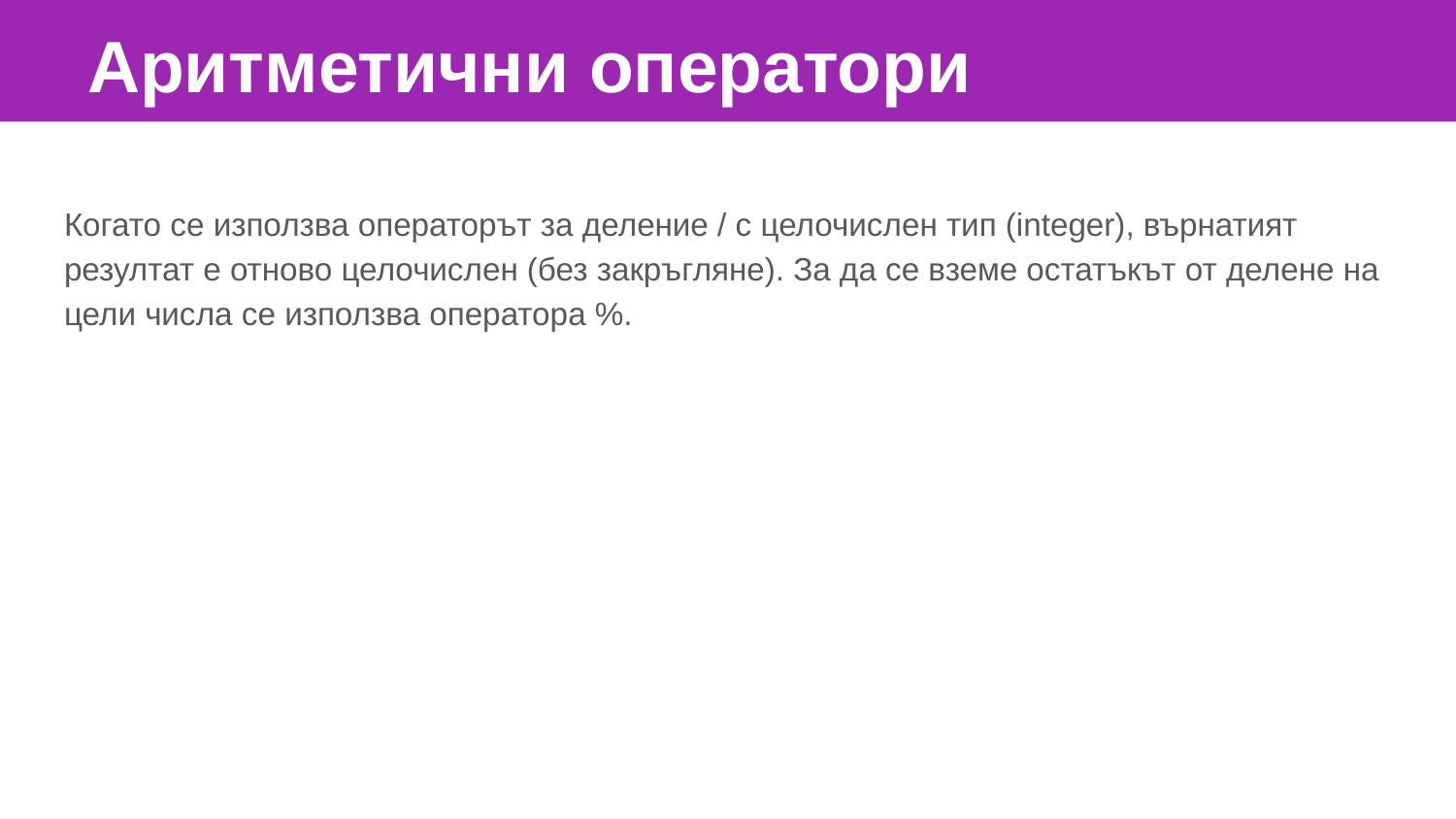

Аритметични оператори

Когато се използва операторът за деление / с целочислен тип (integer), върнатият резултат е отново целочислен (без закръгляне). За да се вземе остатъкът от делене на цели числа се използва оператора %.